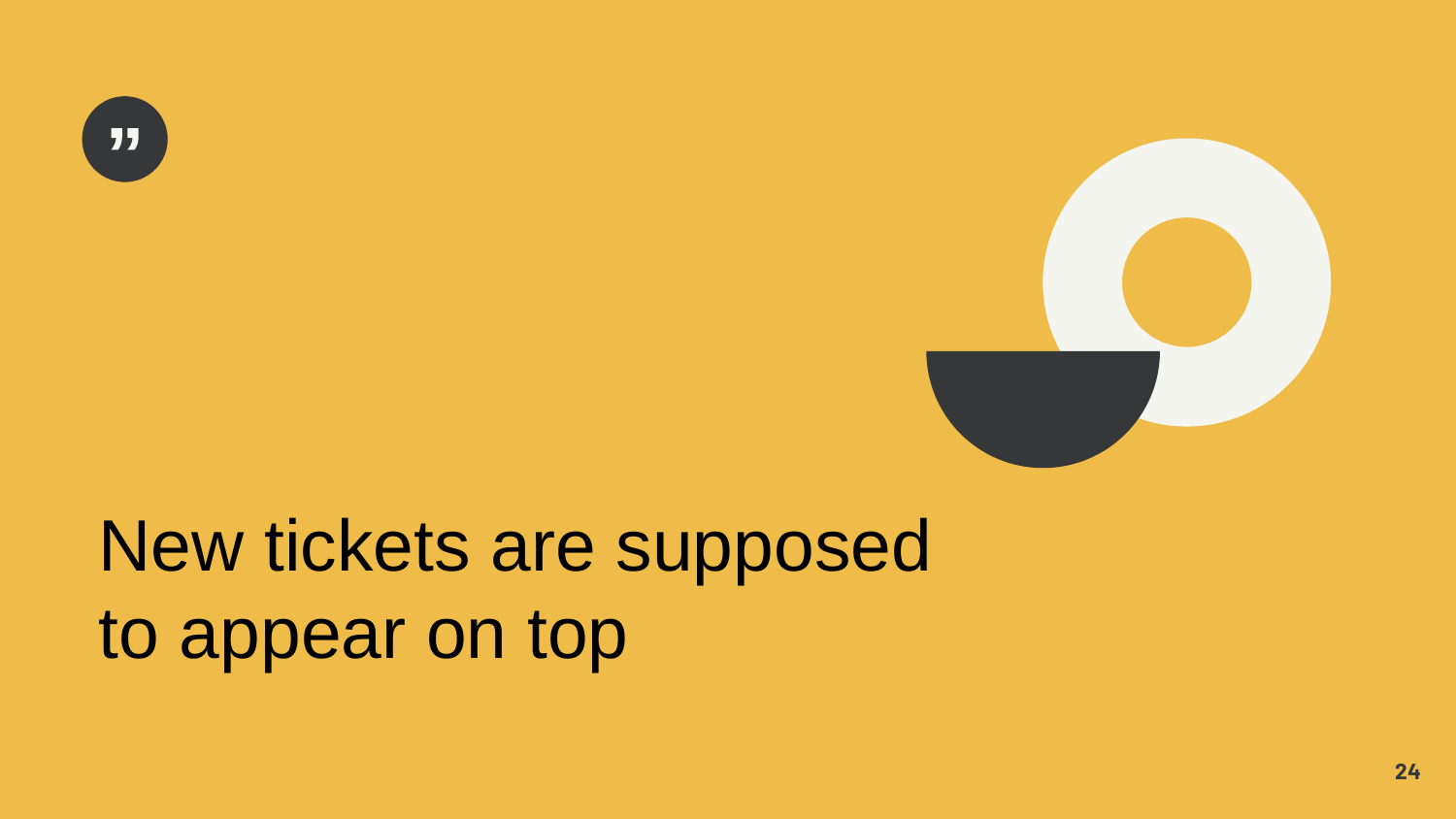

New tickets are supposed to appear on top
24